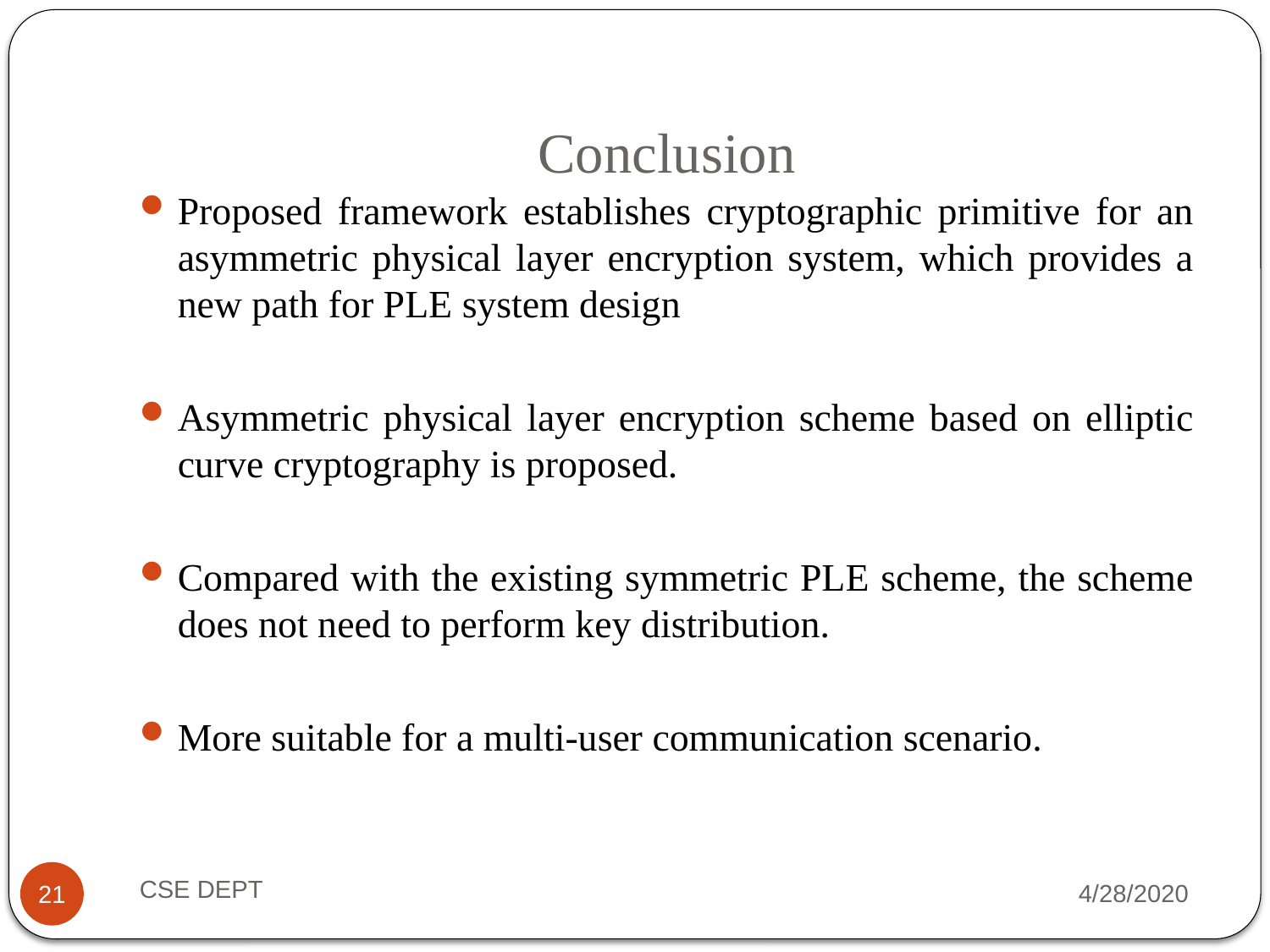

# Conclusion
Proposed framework establishes cryptographic primitive for an asymmetric physical layer encryption system, which provides a new path for PLE system design

Asymmetric physical layer encryption scheme based on elliptic curve cryptography is proposed.

Compared with the existing symmetric PLE scheme, the scheme does not need to perform key distribution.

More suitable for a multi-user communication scenario.
CSE DEPT
4/28/2020
21